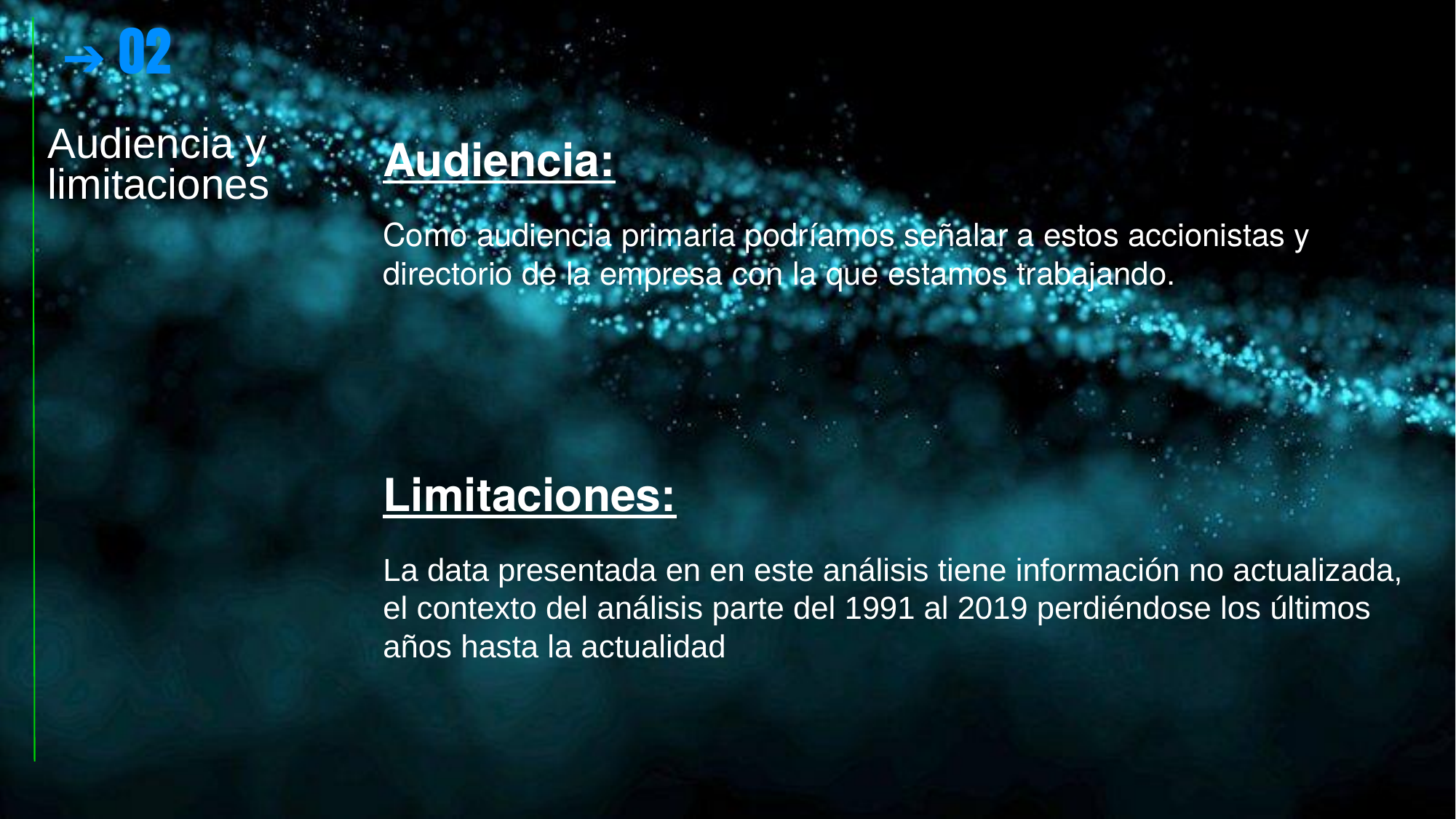

02
Audiencia y limitaciones
Audiencia:

Como audiencia primaria podríamos señalar a estos accionistas y directorio de la empresa con la que estamos trabajando.

Limitaciones:

La data presentada en en este análisis tiene información no actualizada, el contexto del análisis parte del 1991 al 2019 perdiéndose los últimos años hasta la actualidad
4